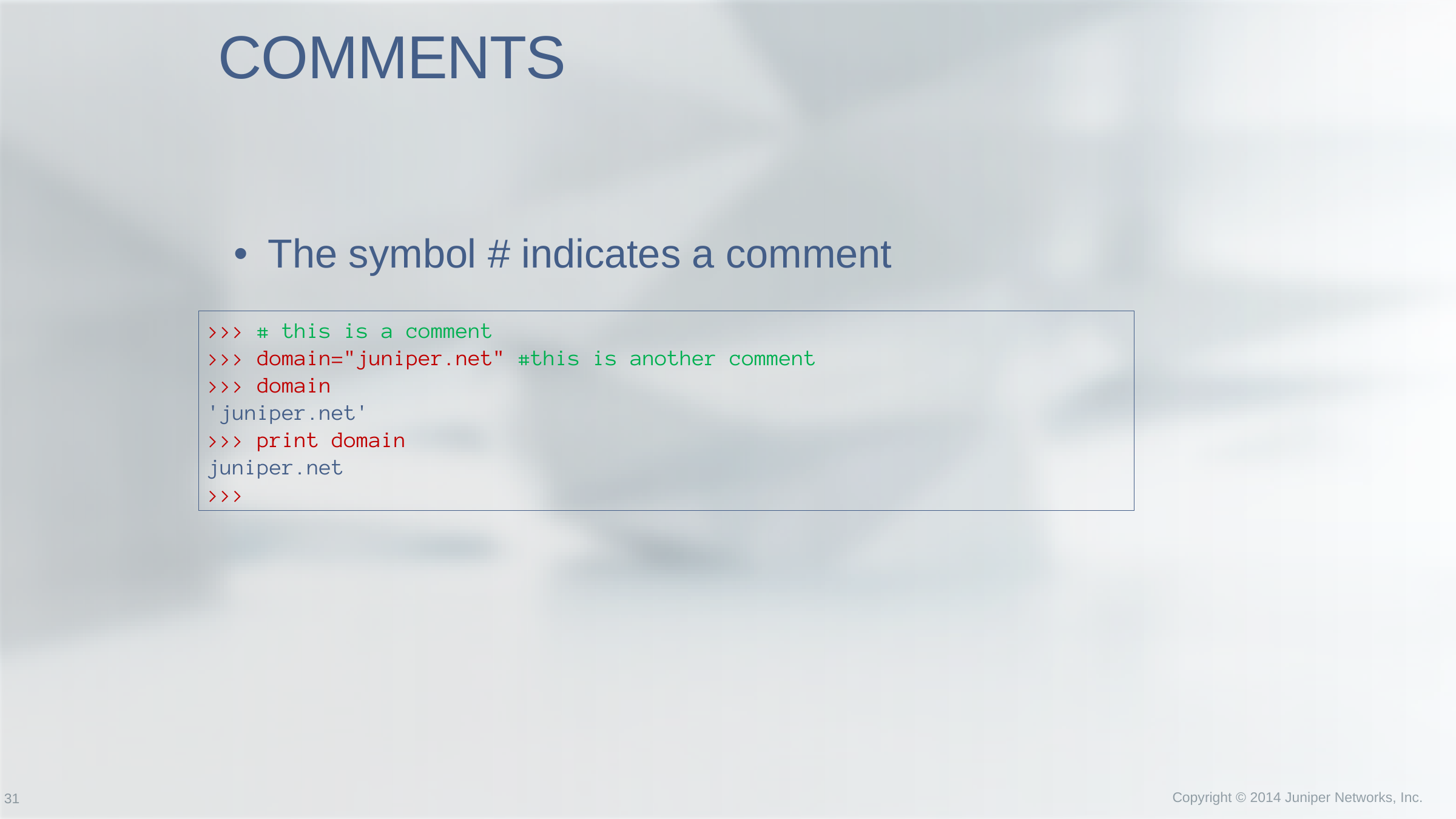

# COMMENTS
The symbol # indicates a comment
>>> # this is a comment
>>> domain="juniper.net" #this is another comment
>>> domain
'juniper.net'
>>> print domain
juniper.net
>>>